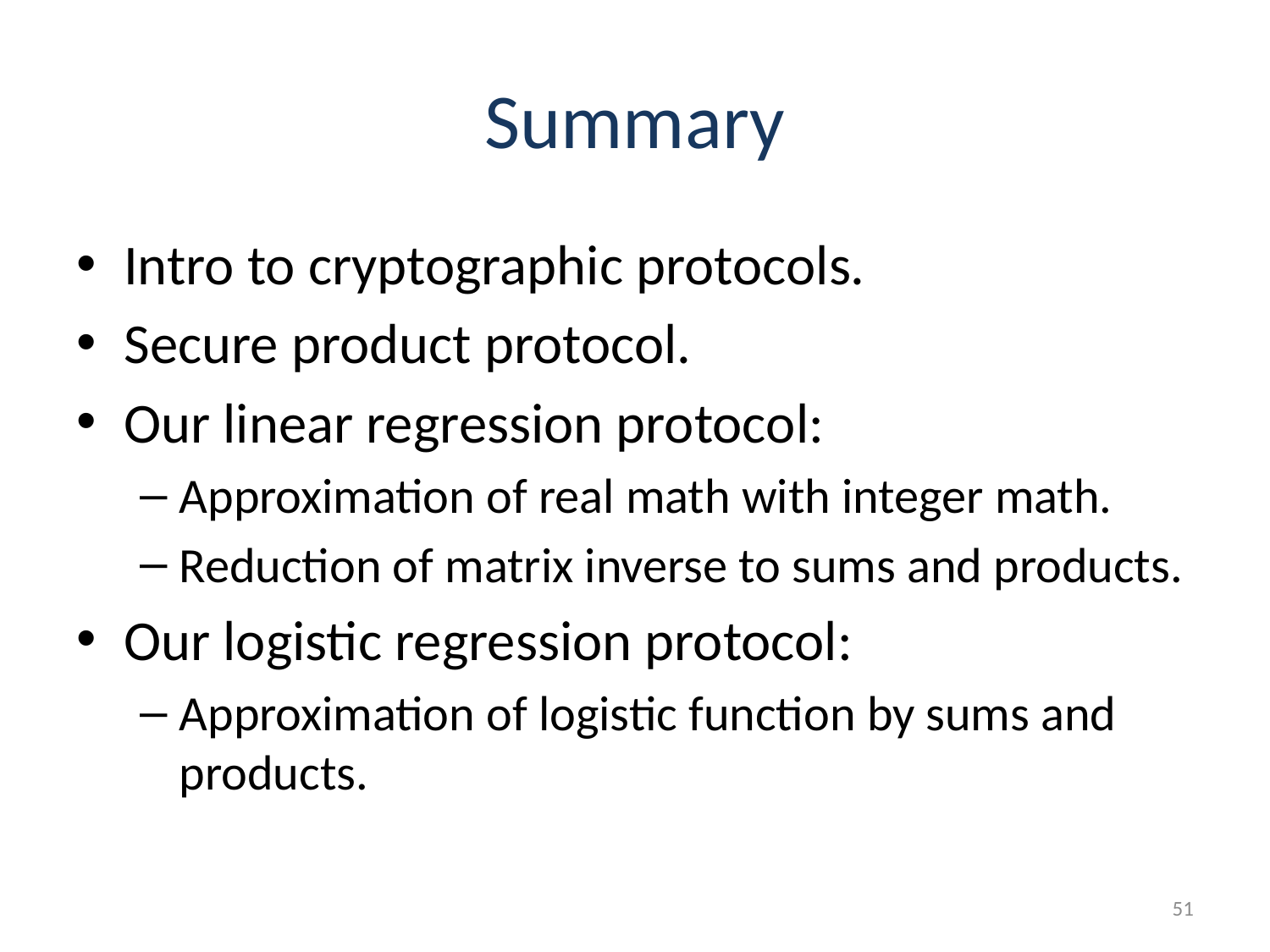

# Summary
Intro to cryptographic protocols.
Secure product protocol.
Our linear regression protocol:
Approximation of real math with integer math.
Reduction of matrix inverse to sums and products.
Our logistic regression protocol:
Approximation of logistic function by sums and products.

51